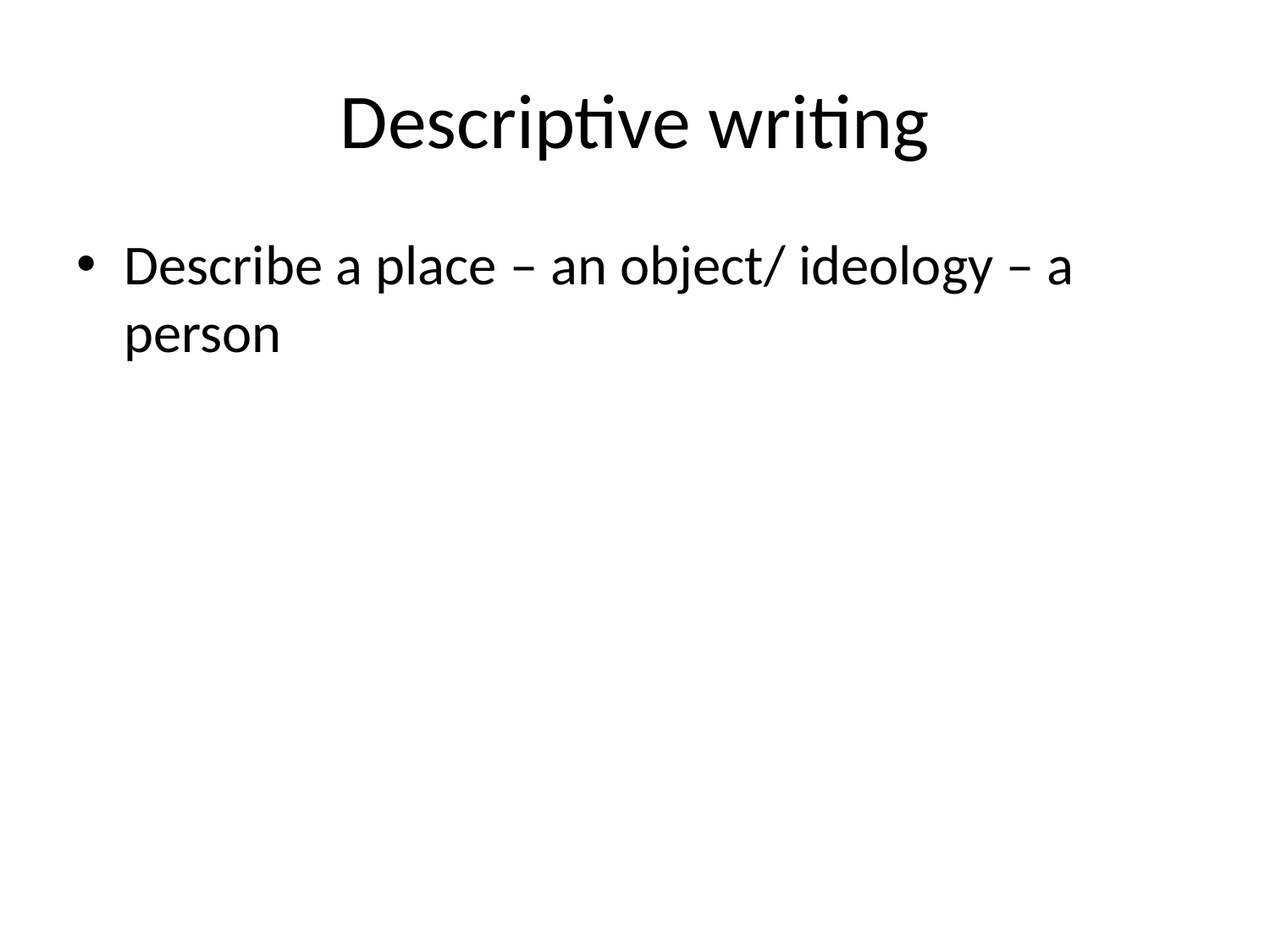

# Descriptive writing
Describe a place – an object/ ideology – a person